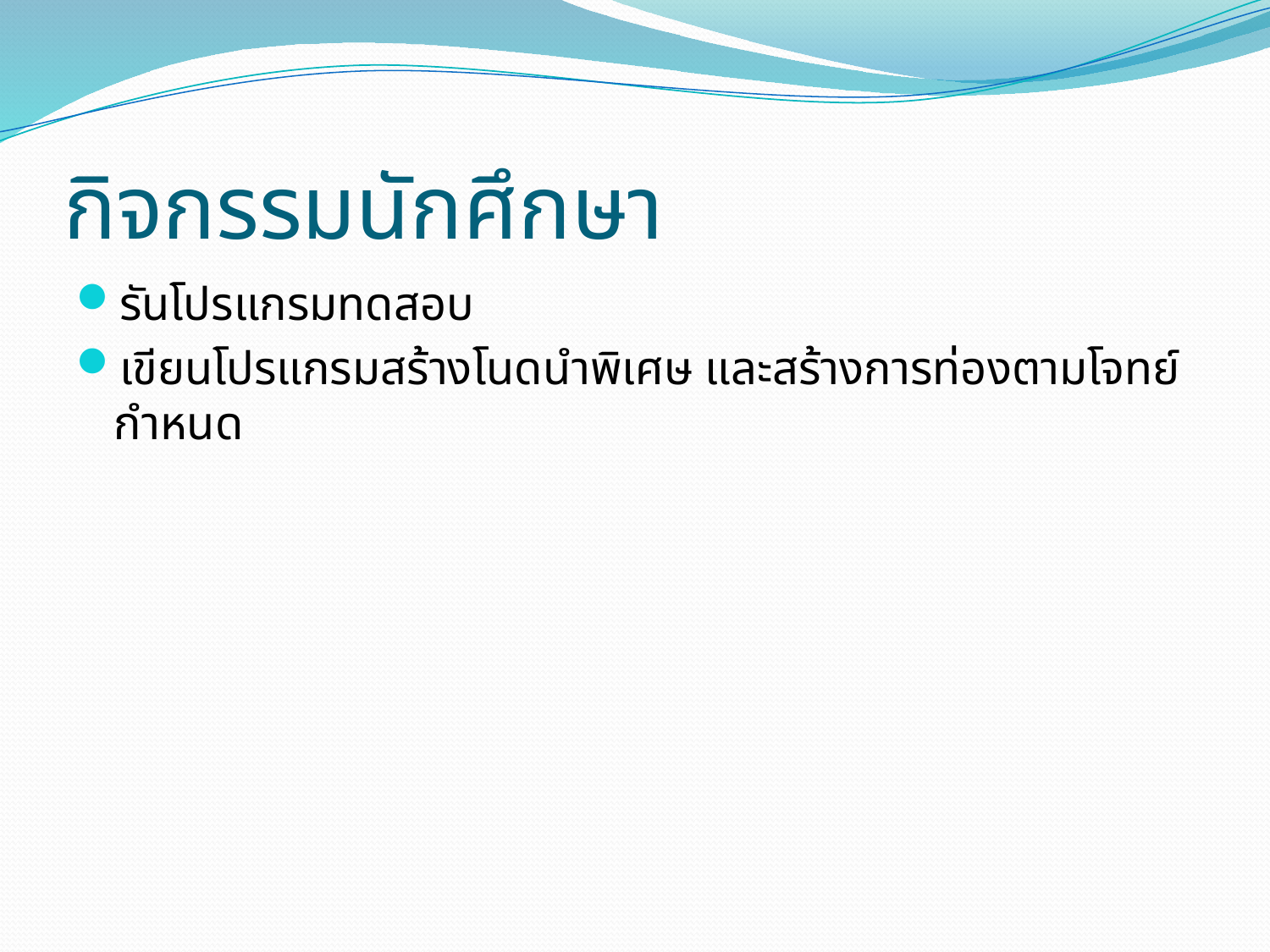

# กิจกรรมนักศึกษา
รันโปรแกรมทดสอบ
เขียนโปรแกรมสร้างโนดนำพิเศษ และสร้างการท่องตามโจทย์กำหนด